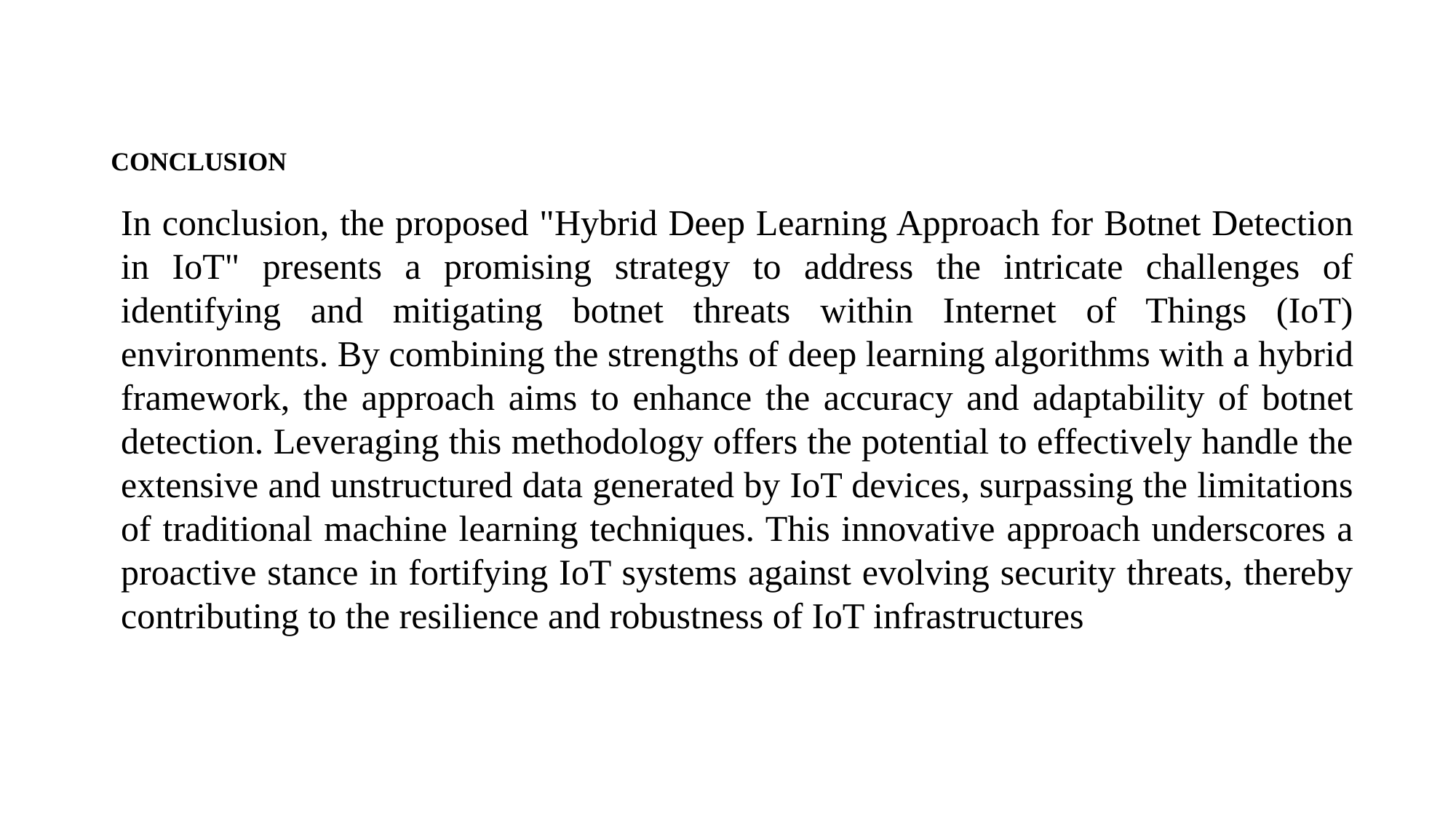

# CONCLUSION
In conclusion, the proposed "Hybrid Deep Learning Approach for Botnet Detection in IoT" presents a promising strategy to address the intricate challenges of identifying and mitigating botnet threats within Internet of Things (IoT) environments. By combining the strengths of deep learning algorithms with a hybrid framework, the approach aims to enhance the accuracy and adaptability of botnet detection. Leveraging this methodology offers the potential to effectively handle the extensive and unstructured data generated by IoT devices, surpassing the limitations of traditional machine learning techniques. This innovative approach underscores a proactive stance in fortifying IoT systems against evolving security threats, thereby contributing to the resilience and robustness of IoT infrastructures